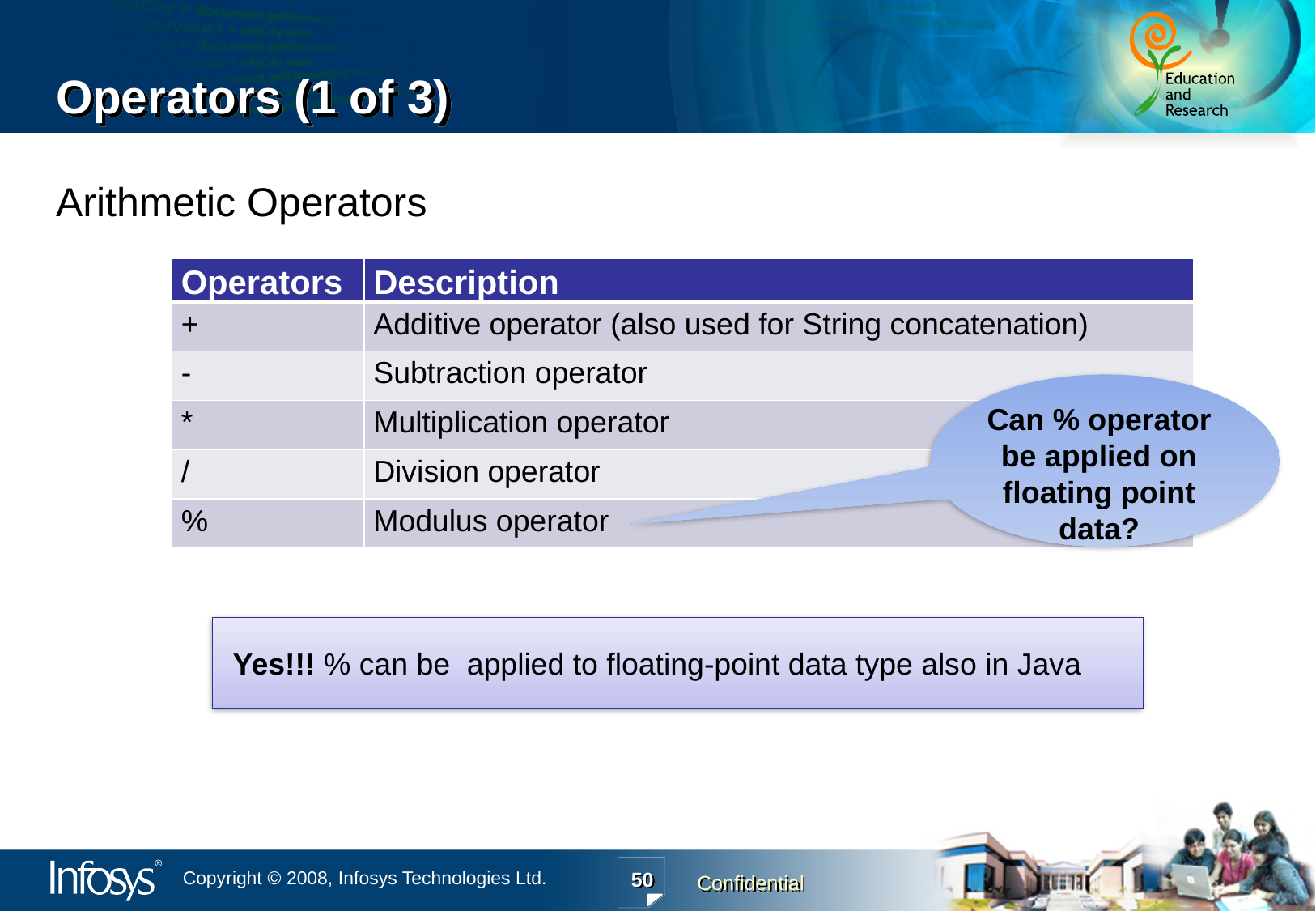

# Operators (1 of 3)
Arithmetic Operators
| Operators | Description |
| --- | --- |
| + | Additive operator (also used for String concatenation) |
| - | Subtraction operator |
| \* | Multiplication operator |
| / | Division operator |
| % | Modulus operator |
Can % operator be applied on floating point data?

 Yes!!! % can be  applied to floating-point data type also in Java

50